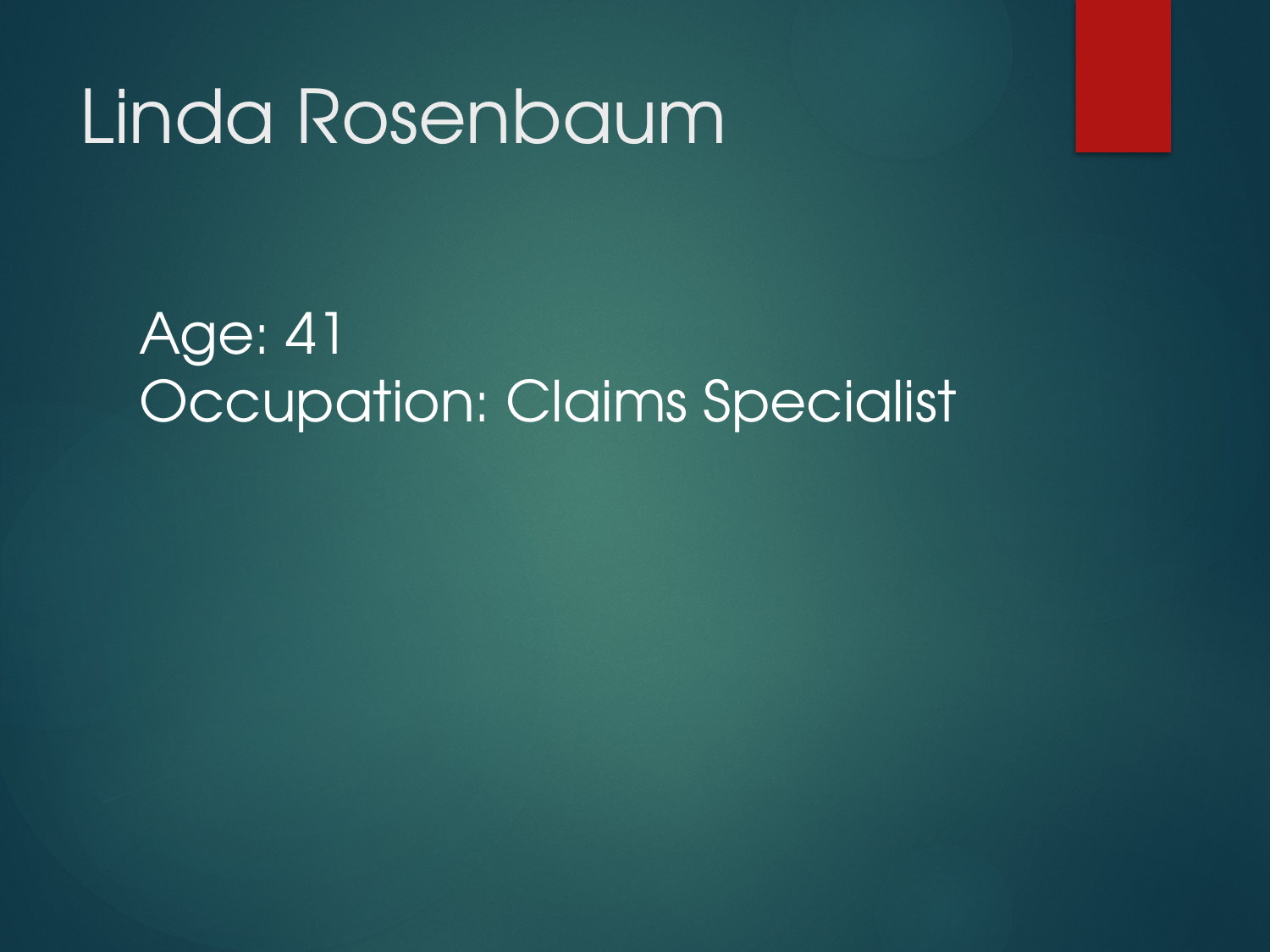

# Linda Rosenbaum

Age: 41
Occupation: Claims Specialist